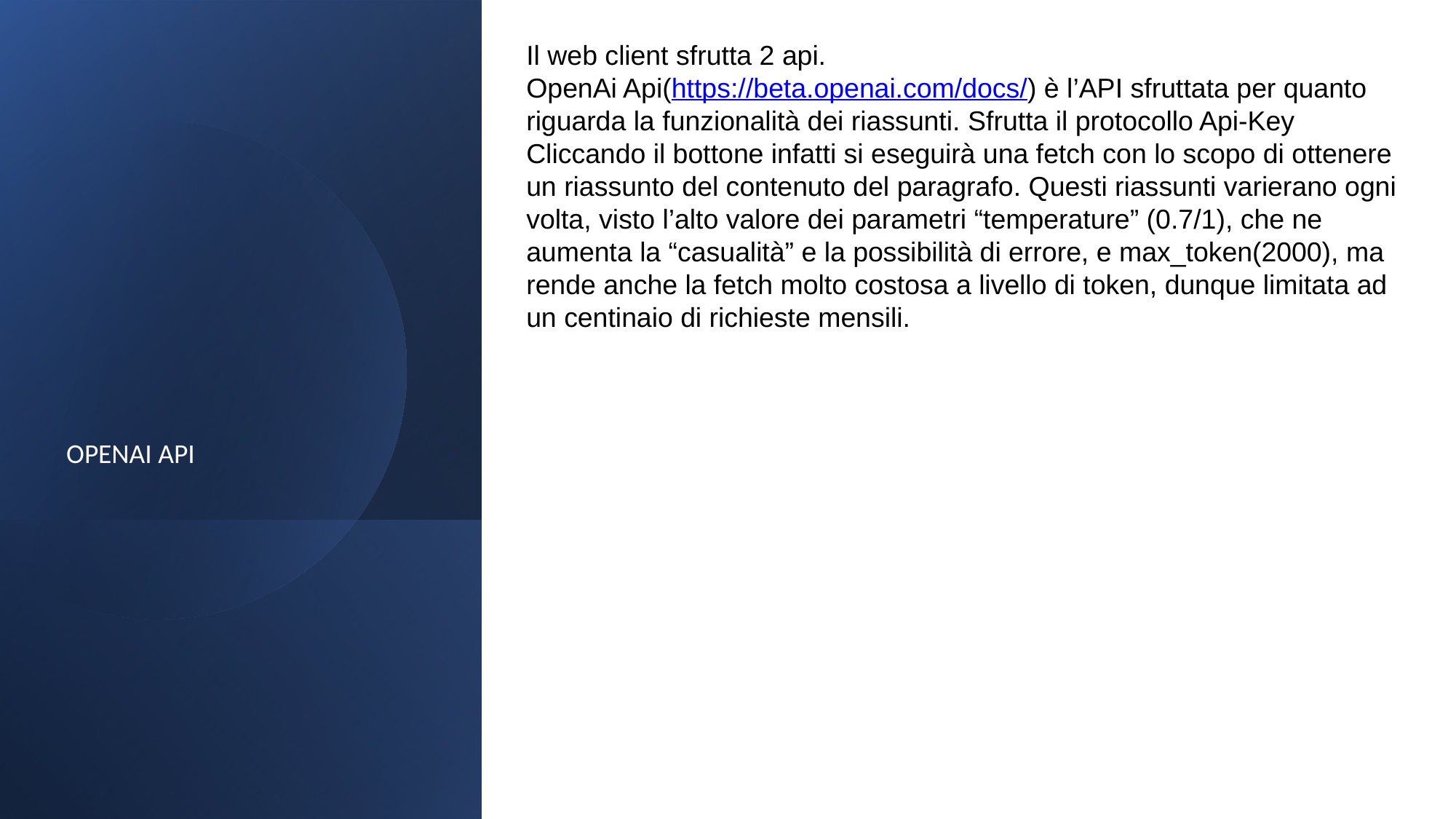

Il web client sfrutta 2 api.
OpenAi Api(https://beta.openai.com/docs/) è l’API sfruttata per quanto riguarda la funzionalità dei riassunti. Sfrutta il protocollo Api-Key
Cliccando il bottone infatti si eseguirà una fetch con lo scopo di ottenere un riassunto del contenuto del paragrafo. Questi riassunti varierano ogni volta, visto l’alto valore dei parametri “temperature” (0.7/1), che ne aumenta la “casualità” e la possibilità di errore, e max_token(2000), ma rende anche la fetch molto costosa a livello di token, dunque limitata ad un centinaio di richieste mensili.

OPENAI API